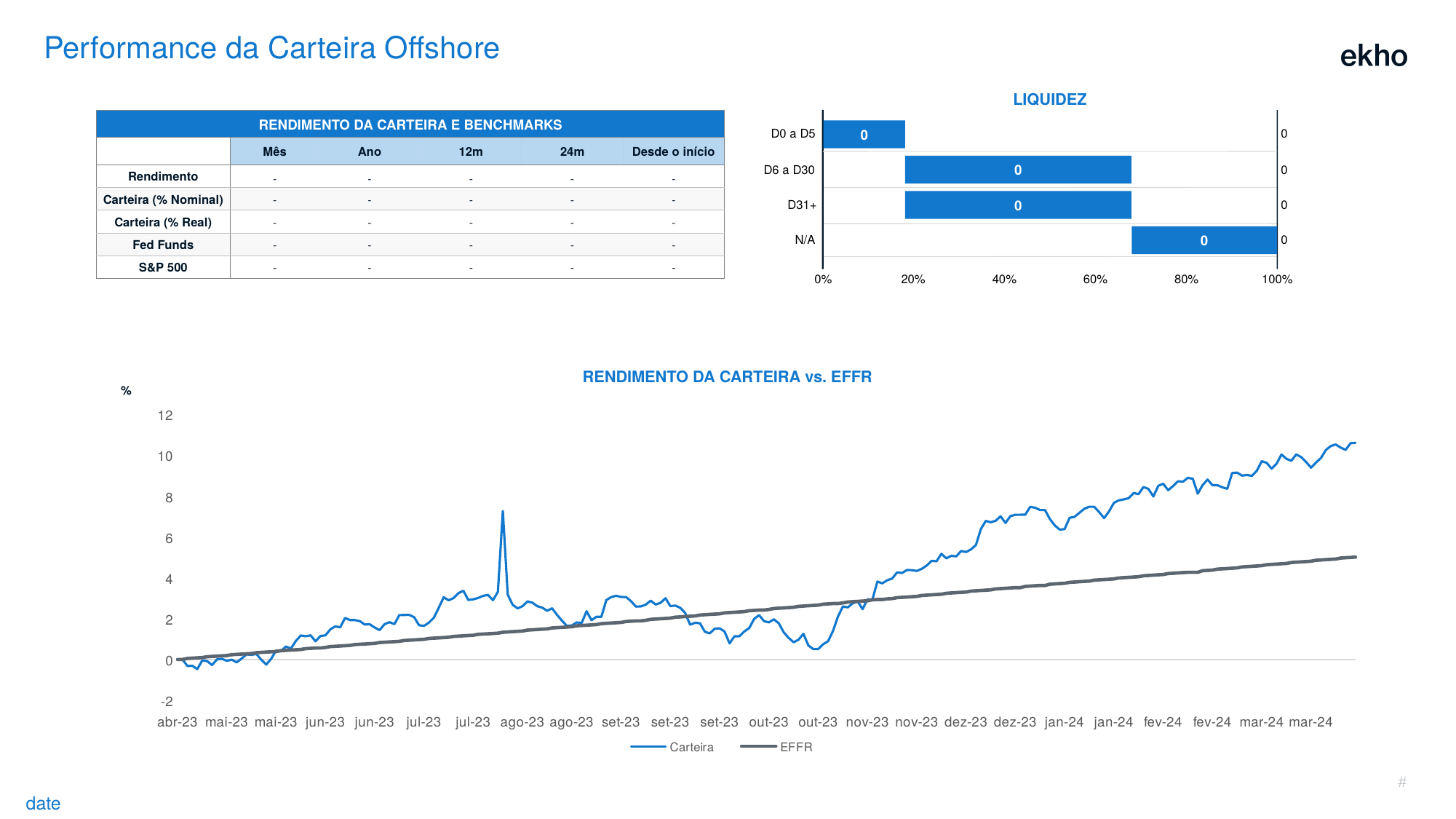

Padrão, só 1 ano
Performance da Carteira Offshore
LIQUIDEZ
| RENDIMENTO DA CARTEIRA E BENCHMARKS |  |  |  |  |  |
| --- | --- | --- | --- | --- | --- |
|  | Mês | Ano | 12m | 24m | Desde o início |
| Rendimento | - | - | - | - | - |
| Carteira (% Nominal) | - | - | - | - | - |
| Carteira (% Real) | - | - | - | - | - |
| Fed Funds | - | - | - | - | - |
| S&P 500 | - | - | - | - | - |

0
D0 a D5
0
0
D6 a D30
0
0
D31+
0
0
N/A
0

0%
20%
40%
60%
80%
100%
RENDIMENTO DA CARTEIRA vs. EFFR
%

### Chart

| Category | Carteira | EFFR |
|---|---|---|
| 45044 | 0.0 | 0.0 |
| 45047 | 0.001698 | 0.0 |
| 45048 | -0.31818 | 0.053677 |
| 45049 | -0.30644 | 0.067101 |
| 45050 | -0.47073 | 0.080527 |
| 45051 | -0.04712 | 0.094649 |
| 45054 | -0.07958 | 0.137029 |
| 45055 | -0.274 | 0.151159 |
| 45056 | 0.004444 | 0.165292 |
| 45057 | 0.033814 | 0.179426 |
| 45058 | -0.06441 | 0.193563 |
| 45061 | -0.0091 | 0.235984 |
| 45062 | -0.14126 | 0.250128 |
| 45063 | 0.049461 | 0.264275 |
| 45064 | 0.248746 | 0.278423 |
| 45065 | 0.224805 | 0.292573 |
| 45068 | 0.272114 | 0.335037 |
| 45069 | -0.01756 | 0.349195 |
| 45070 | -0.24738 | 0.363355 |
| 45071 | 0.033546 | 0.377518 |
| 45072 | 0.438728 | 0.391682 |
| 45075 | 0.426715 | 0.434187 |
| 45076 | 0.632621 | 0.44836 |
| 45077 | 0.538771 | 0.462534 |
| 45078 | 0.90638 | 0.476711 |
| 45079 | 1.176718 | 0.490889 |
| 45082 | 1.138492 | 0.533436 |
| 45083 | 1.182495 | 0.547622 |
| 45084 | 0.891178 | 0.561811 |
| 45085 | 1.153581 | 0.561811 |
| 45086 | 1.181434 | 0.590194 |
| 45089 | 1.477396 | 0.632783 |
| 45090 | 1.620549 | 0.646983 |
| 45091 | 1.575639 | 0.661186 |
| 45092 | 2.032365 | 0.67539 |
| 45093 | 1.930743 | 0.689568 |
| 45096 | 1.927217 | 0.7322 |
| 45097 | 1.876023 | 0.746414 |
| 45098 | 1.710835 | 0.760603 |
| 45099 | 1.726588 | 0.774793 |
| 45100 | 1.564132 | 0.788985 |
| 45103 | 1.439452 | 0.831575 |
| 45104 | 1.728054 | 0.845775 |
| 45105 | 1.826209 | 0.859978 |
| 45106 | 1.732222 | 0.874182 |
| 45107 | 2.174899 | 0.888389 |
| 45110 | 2.179952 | 0.931104 |
| 45111 | 2.183754 | 0.945347 |
| 45112 | 2.072696 | 0.959591 |
| 45113 | 1.678314 | 0.973838 |
| 45114 | 1.646386 | 0.988086 |
| 45117 | 1.800945 | 1.030844 |
| 45118 | 2.043277 | 1.045072 |
| 45119 | 2.533005 | 1.059331 |
| 45120 | 3.04469 | 1.073591 |
| 45121 | 2.897088 | 1.087854 |
| 45124 | 3.006224 | 1.130654 |
| 45125 | 3.249552 | 1.144925 |
| 45126 | 3.364839 | 1.159197 |
| 45127 | 2.913432 | 1.173472 |
| 45128 | 2.946931 | 1.187749 |
| 45131 | 3.011187 | 1.230591 |
| 45132 | 3.117451 | 1.244876 |
| 45133 | 3.160168 | 1.259162 |
| 45134 | 2.904055 | 1.273451 |
| 45135 | 3.31187 | 1.288445 |
| 45138 | 7.270156 | 1.333441 |
| 45139 | 3.177549 | 1.348444 |
| 45140 | 2.673897 | 1.363449 |
| 45141 | 2.502913 | 1.378457 |
| 45142 | 2.610196 | 1.393466 |
| 45145 | 2.841183 | 1.438508 |
| 45146 | 2.782344 | 1.453527 |
| 45147 | 2.608232 | 1.468548 |
| 45148 | 2.540226 | 1.483571 |
| 45149 | 2.384473 | 1.498596 |
| 45152 | 2.508595 | 1.543685 |
| 45153 | 2.185154 | 1.558719 |
| 45154 | 1.902848 | 1.573755 |
| 45155 | 1.643599 | 1.588794 |
| 45156 | 1.665784 | 1.603835 |
| 45159 | 1.816344 | 1.64897 |
| 45160 | 1.786837 | 1.66402 |
| 45161 | 2.362929 | 1.679072 |
| 45162 | 1.922892 | 1.694126 |
| 45163 | 2.09288 | 1.709183 |
| 45166 | 2.09203 | 1.754365 |
| 45167 | 2.910699 | 1.76943 |
| 45168 | 3.05612 | 1.784498 |
| 45169 | 3.121089 | 1.799568 |
| 45170 | 3.060034 | 1.81464 |
| 45173 | 3.058155 | 1.859869 |
| 45174 | 2.857993 | 1.87495 |
| 45175 | 2.590571 | 1.890033 |
| 45176 | 2.598779 | 1.890033 |
| 45177 | 2.682867 | 1.920206 |
| 45180 | 2.878719 | 1.965482 |
| 45181 | 2.691915 | 1.980579 |
| 45182 | 2.774287 | 1.995678 |
| 45183 | 2.99824 | 2.010779 |
| 45184 | 2.610465 | 2.025882 |
| 45187 | 2.64113 | 2.071205 |
| 45188 | 2.52861 | 2.086317 |
| 45189 | 2.280691 | 2.101432 |
| 45190 | 1.701911 | 2.116549 |
| 45191 | 1.797197 | 2.131667 |
| 45194 | 1.77362 | 2.177038 |
| 45195 | 1.3572 | 2.192166 |
| 45196 | 1.279761 | 2.207296 |
| 45197 | 1.508241 | 2.222428 |
| 45198 | 1.525196 | 2.237563 |
| 45201 | 1.368691 | 2.28298 |
| 45202 | 0.786221 | 2.298123 |
| 45203 | 1.138228 | 2.313269 |
| 45204 | 1.13542 | 2.328417 |
| 45205 | 1.371472 | 2.343568 |
| 45208 | 1.538705 | 2.389032 |
| 45209 | 1.991505 | 2.404191 |
| 45210 | 2.170488 | 2.419353 |
| 45211 | 1.878223 | 2.419353 |
| 45212 | 1.816086 | 2.449682 |
| 45215 | 1.968443 | 2.495194 |
| 45216 | 1.771567 | 2.510369 |
| 45217 | 1.329176 | 2.525546 |
| 45218 | 1.057221 | 2.540726 |
| 45219 | 0.843756 | 2.555907 |
| 45222 | 0.968991 | 2.601466 |
| 45223 | 1.258912 | 2.616657 |
| 45224 | 0.68846 | 2.63185 |
| 45225 | 0.509312 | 2.647045 |
| 45226 | 0.513647 | 2.662242 |
| 45229 | 0.746626 | 2.707848 |
| 45230 | 0.896278 | 2.723055 |
| 45231 | 1.39919 | 2.738263 |
| 45232 | 2.098767 | 2.738263 |
| 45233 | 2.594932 | 2.768688 |
| 45236 | 2.552894 | 2.814341 |
| 45237 | 2.750068 | 2.829563 |
| 45238 | 2.840179 | 2.844788 |
| 45239 | 2.464555 | 2.860014 |
| 45240 | 2.944225 | 2.875243 |
| 45243 | 2.935518 | 2.920944 |
| 45244 | 3.814422 | 2.936182 |
| 45245 | 3.726079 | 2.936182 |
| 45246 | 3.880832 | 2.966665 |
| 45247 | 3.965314 | 2.981909 |
| 45250 | 4.264571 | 3.027657 |
| 45251 | 4.236532 | 3.042911 |
| 45252 | 4.382586 | 3.058167 |
| 45253 | 4.375201 | 3.073426 |
| 45254 | 4.336926 | 3.088686 |
| 45257 | 4.439152 | 3.134481 |
| 45258 | 4.597118 | 3.149751 |
| 45259 | 4.828775 | 3.165023 |
| 45260 | 4.809657 | 3.180297 |
| 45261 | 5.174036 | 3.195574 |
| 45264 | 4.953328 | 3.241416 |
| 45265 | 5.079698 | 3.256702 |
| 45266 | 5.050829 | 3.27199 |
| 45267 | 5.310445 | 3.28728 |
| 45268 | 5.26361 | 3.302572 |
| 45271 | 5.392365 | 3.348462 |
| 45272 | 5.607662 | 3.363764 |
| 45273 | 6.388846 | 3.379067 |
| 45274 | 6.787595 | 3.394373 |
| 45275 | 6.719352 | 3.409681 |
| 45278 | 6.793353 | 3.455619 |
| 45279 | 7.012048 | 3.470936 |
| 45280 | 6.687417 | 3.486256 |
| 45281 | 7.022894 | 3.501577 |
| 45282 | 7.087288 | 3.516901 |
| 45285 | 7.087288 | 3.516901 |
| 45286 | 7.090513 | 3.57822 |
| 45287 | 7.471977 | 3.593555 |
| 45288 | 7.432844 | 3.608893 |
| 45289 | 7.31953 | 3.624233 |
| 45292 | 7.31953 | 3.624233 |
| 45293 | 6.878287 | 3.685615 |
| 45294 | 6.562477 | 3.700966 |
| 45295 | 6.357065 | 3.71632 |
| 45296 | 6.38668 | 3.731675 |
| 45299 | 6.938683 | 3.777756 |
| 45300 | 6.983767 | 3.793121 |
| 45301 | 7.183083 | 3.808488 |
| 45302 | 7.383213 | 3.823858 |
| 45303 | 7.478534 | 3.83923 |
| 45306 | 7.478534 | 3.885358 |
| 45307 | 7.21876 | 3.900739 |
| 45308 | 6.92046 | 3.916122 |
| 45309 | 7.247936 | 3.931508 |
| 45310 | 7.669576 | 3.946895 |
| 45313 | 7.793835 | 3.993072 |
| 45314 | 7.838813 | 4.008469 |
| 45315 | 7.899245 | 4.023868 |
| 45316 | 8.150586 | 4.039269 |
| 45317 | 8.098273 | 4.054672 |
| 45320 | 8.445289 | 4.100897 |
| 45321 | 8.350163 | 4.11631 |
| 45322 | 7.981225 | 4.131725 |
| 45323 | 8.503991 | 4.147142 |
| 45324 | 8.603916 | 4.162562 |
| 45327 | 8.288464 | 4.208834 |
| 45328 | 8.492003 | 4.224263 |
| 45329 | 8.726806 | 4.239694 |
| 45330 | 8.703521 | 4.255127 |
| 45331 | 8.895257 | 4.270562 |
| 45334 | 8.84725 | 4.270562 |
| 45335 | 8.11711 | 4.270562 |
| 45336 | 8.539182 | 4.347774 |
| 45337 | 8.811073 | 4.363224 |
| 45338 | 8.530272 | 4.378675 |
| 45341 | 8.534382 | 4.425044 |
| 45342 | 8.427698 | 4.440504 |
| 45343 | 8.356152 | 4.455967 |
| 45344 | 9.12999 | 4.471433 |
| 45345 | 9.150479 | 4.4869 |
| 45348 | 9.001885 | 4.533317 |
| 45349 | 9.034753 | 4.548793 |
| 45350 | 8.990633 | 4.564272 |
| 45351 | 9.246709 | 4.579754 |
| 45352 | 9.71134 | 4.595237 |
| 45355 | 9.624236 | 4.641702 |
| 45356 | 9.340414 | 4.657195 |
| 45357 | 9.587439 | 4.67269 |
| 45358 | 10.03873 | 4.688187 |
| 45359 | 9.82403 | 4.703687 |
| 45362 | 9.73031 | 4.7502 |
| 45363 | 10.04228 | 4.765709 |
| 45364 | 9.907704 | 4.78122 |
| 45365 | 9.667096 | 4.796733 |
| 45366 | 9.389246 | 4.812249 |
| 45369 | 9.642805 | 4.85881 |
| 45370 | 9.865162 | 4.874335 |
| 45371 | 10.25241 | 4.889862 |
| 45372 | 10.44924 | 4.905392 |
| 45373 | 10.52638 | 4.920923 |
| 45376 | 10.37724 | 4.967533 |
| 45377 | 10.26038 | 4.983074 |
| 45378 | 10.58654 | 4.998617 |
| 45379 | 10.61011 | 5.014163 |
#
date